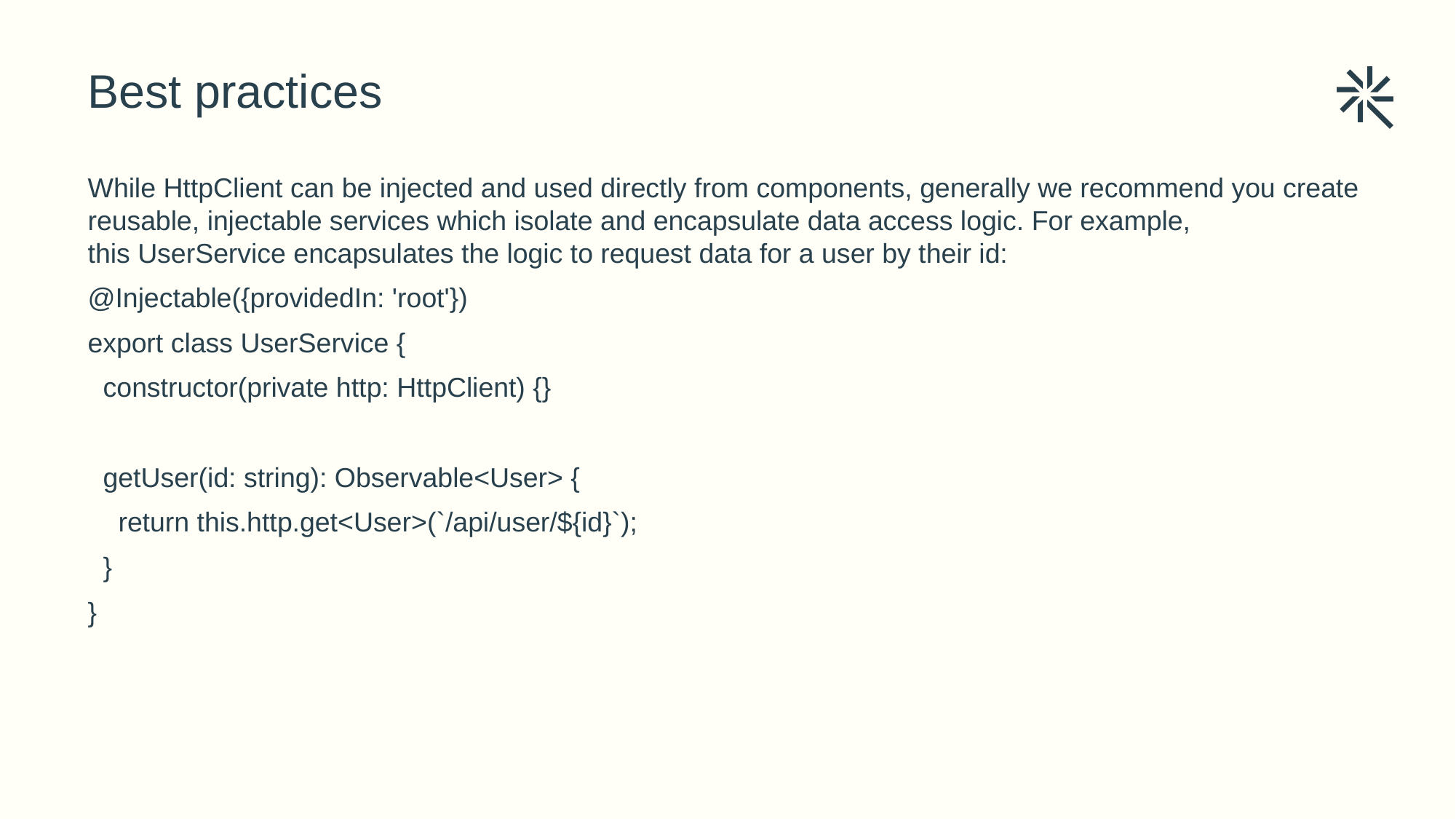

# Best practices
While HttpClient can be injected and used directly from components, generally we recommend you create reusable, injectable services which isolate and encapsulate data access logic. For example, this UserService encapsulates the logic to request data for a user by their id:
@Injectable({providedIn: 'root'})
export class UserService {
  constructor(private http: HttpClient) {}

  getUser(id: string): Observable<User> {
    return this.http.get<User>(`/api/user/${id}`);
  }
}